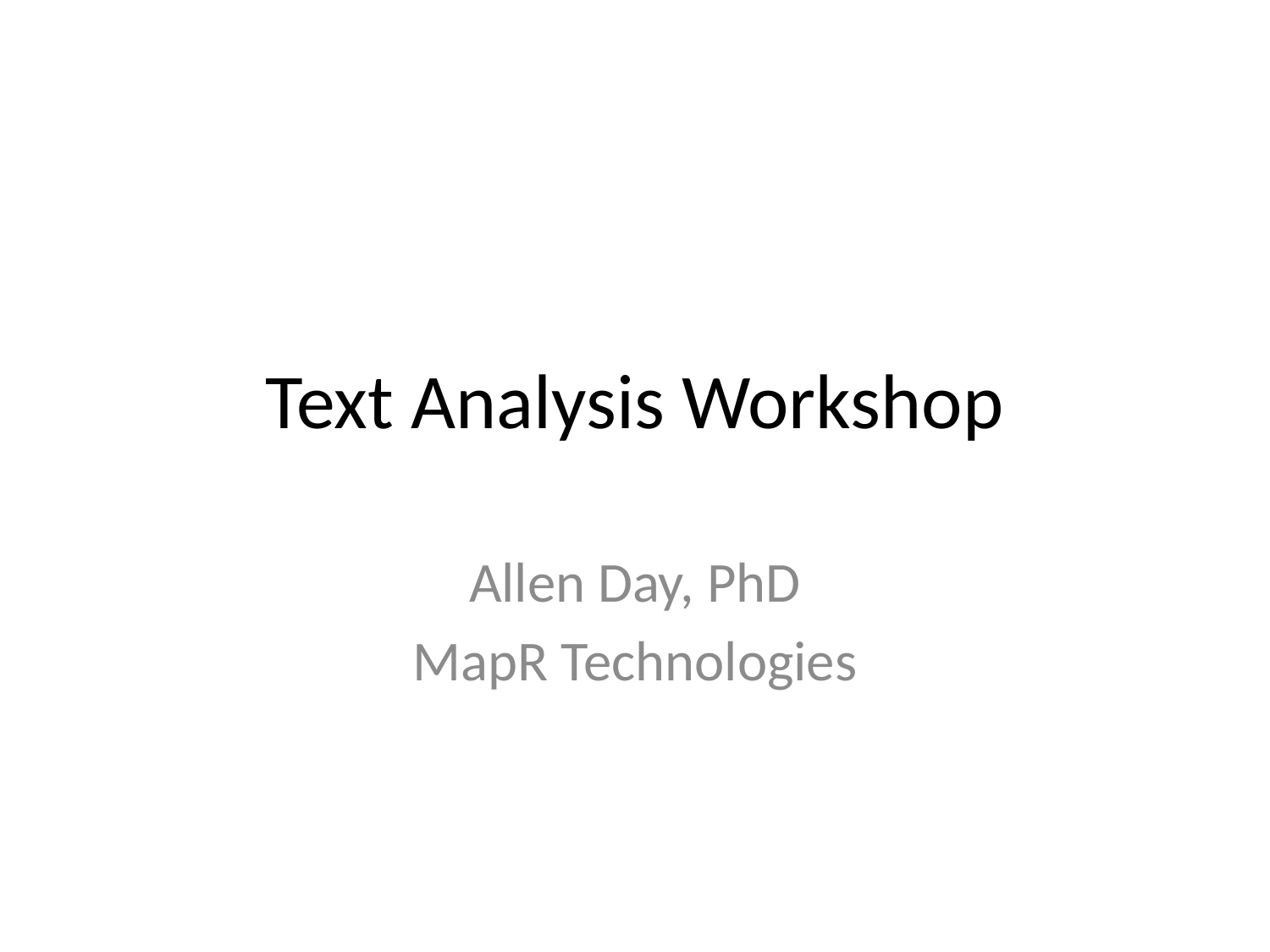

# Text Analysis Workshop
Allen Day, PhD
MapR Technologies